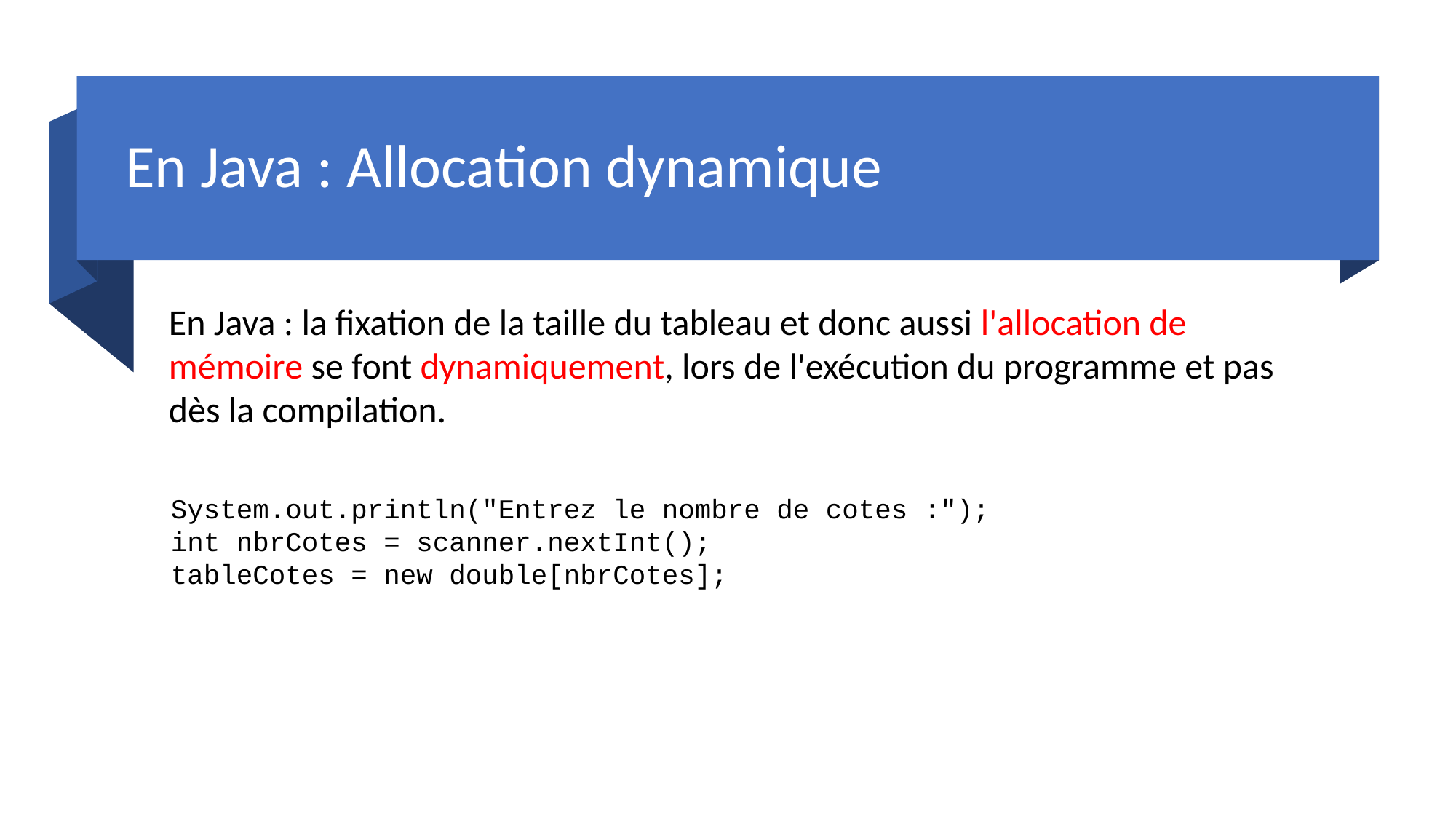

# En Java : Allocation dynamique

En Java : la fixation de la taille du tableau et donc aussi l'allocation de mémoire se font dynamiquement, lors de l'exécution du programme et pas dès la compilation.

System.out.println("Entrez le nombre de cotes :");
int nbrCotes = scanner.nextInt();
tableCotes = new double[nbrCotes];